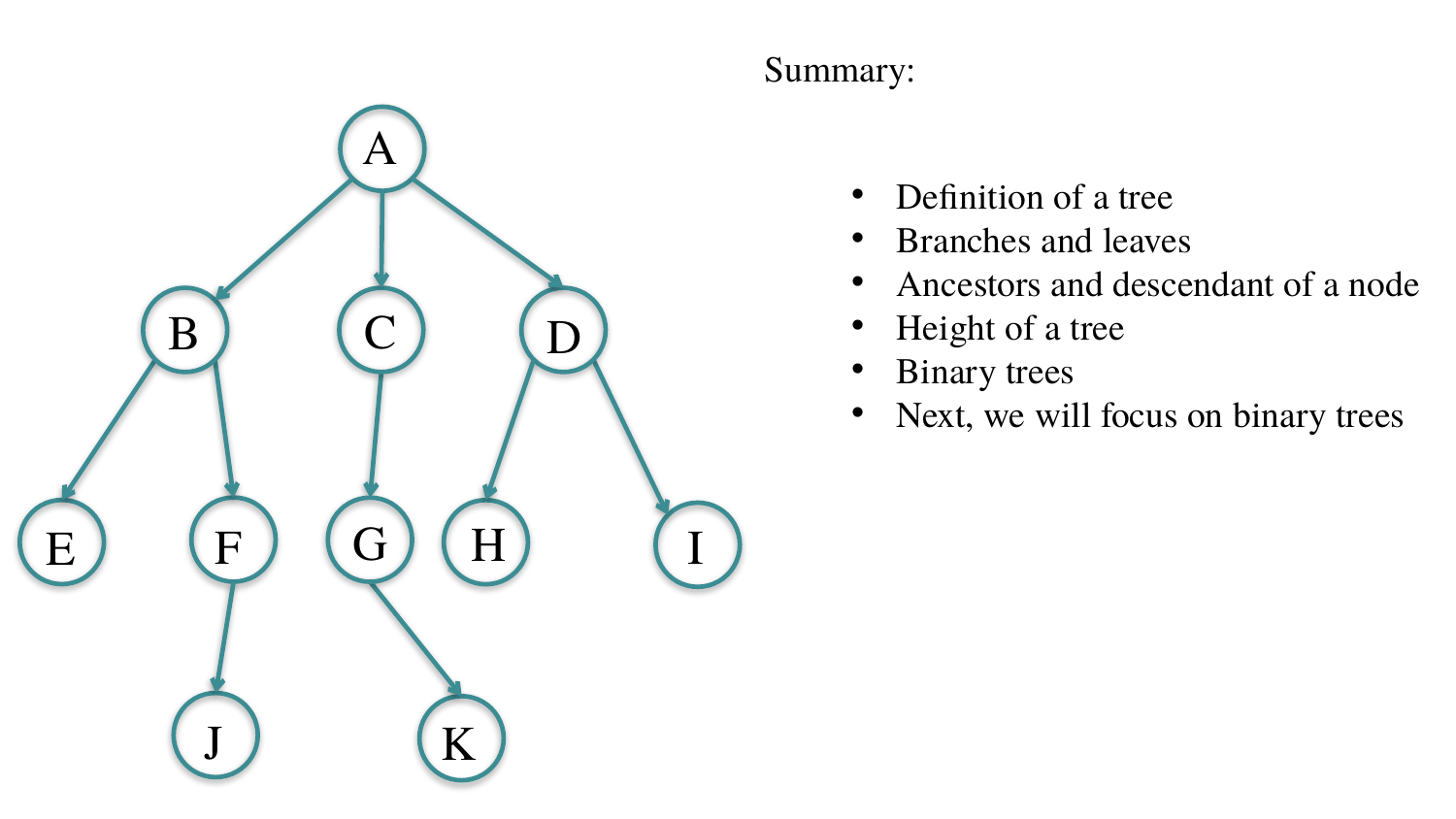

Summary:

A
Definition of a tree
Branches and leaves
Ancestors and descendant of a node
Height of a tree
Binary trees
Next, we will focus on binary trees

C
B
D

G
H
F
I
E

J
K